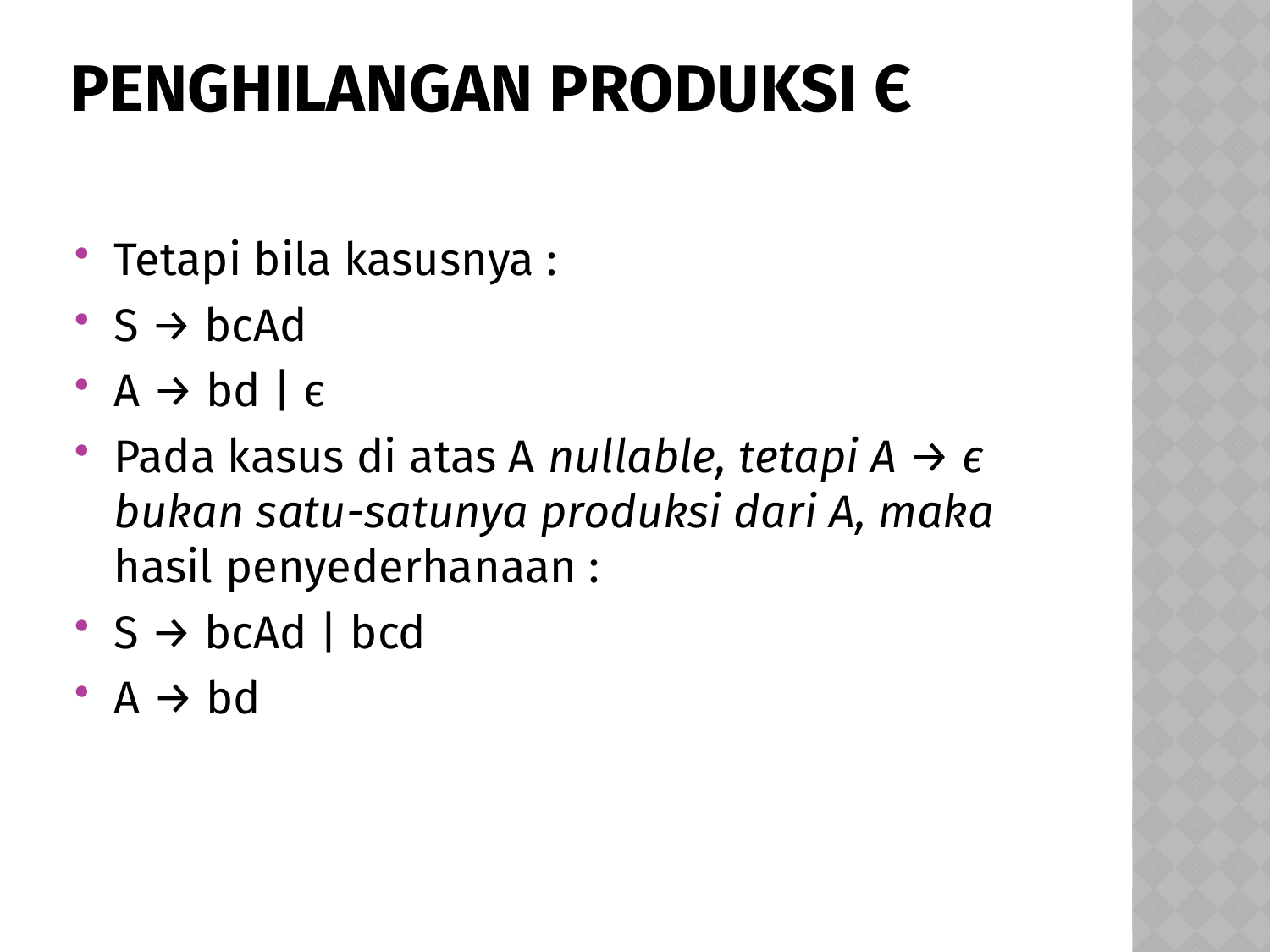

# Penghilangan Produksi є
Tetapi bila kasusnya :
S → bcAd
A → bd | є
Pada kasus di atas A nullable, tetapi A → є bukan satu-satunya produksi dari A, maka hasil penyederhanaan :
S → bcAd | bcd
A → bd